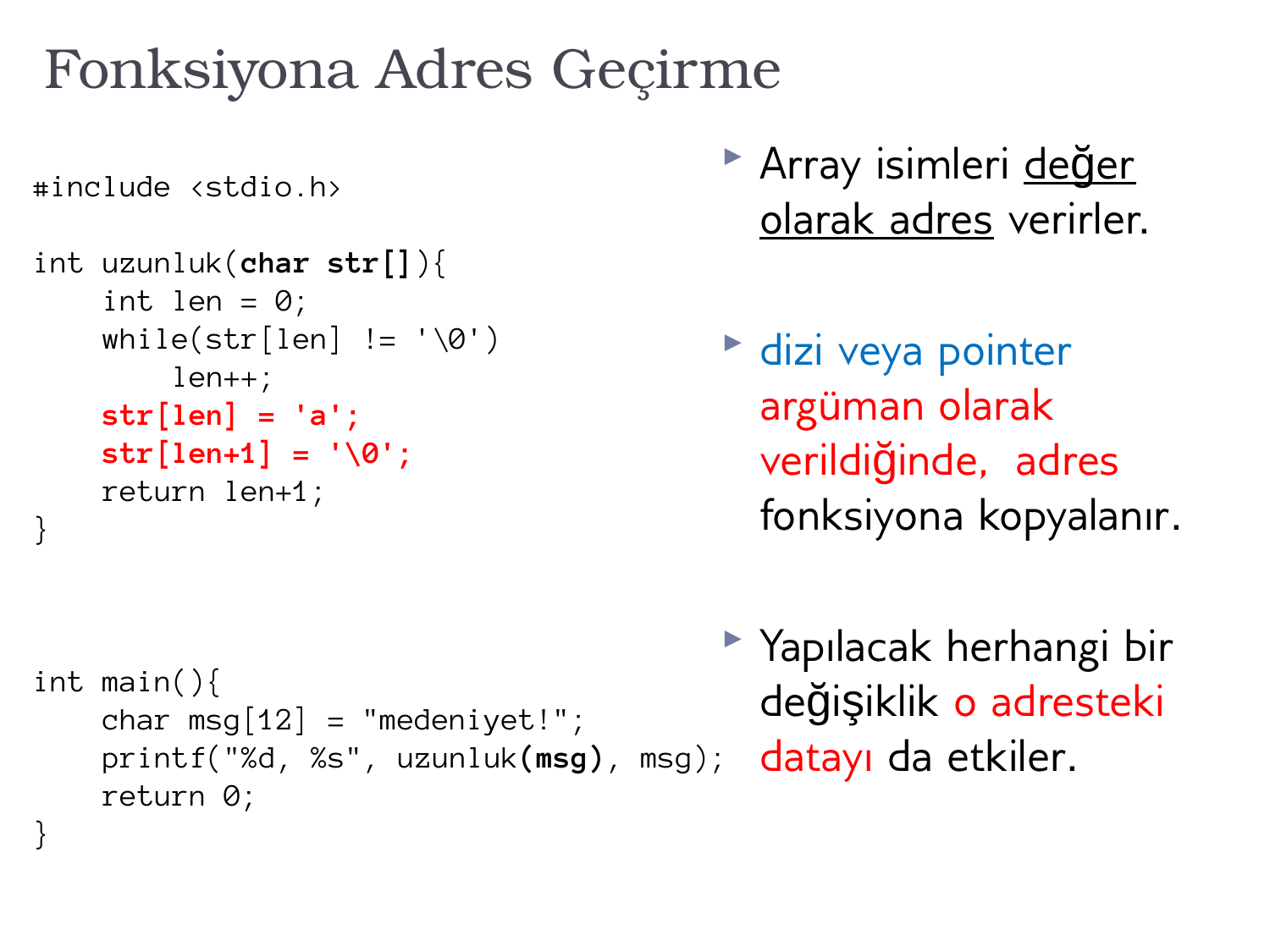

# Fonksiyona Adres Geçirme
Array isimleri değer olarak adres verirler.

dizi veya pointer  argüman olarak verildiğinde,  adres fonksiyona kopyalanır.

Yapılacak herhangi bir değişiklik o adresteki datayı da etkiler.
#include <stdio.h>

int uzunluk(char str[]){
    int len = 0;
    while(str[len] != '\0')
        len++;
    str[len] = 'a';
    str[len+1] = '\0';
    return len+1;
}

int main(){
    char msg[12] = "medeniyet!";
    printf("%d, %s", uzunluk(msg), msg);
    return 0;
}